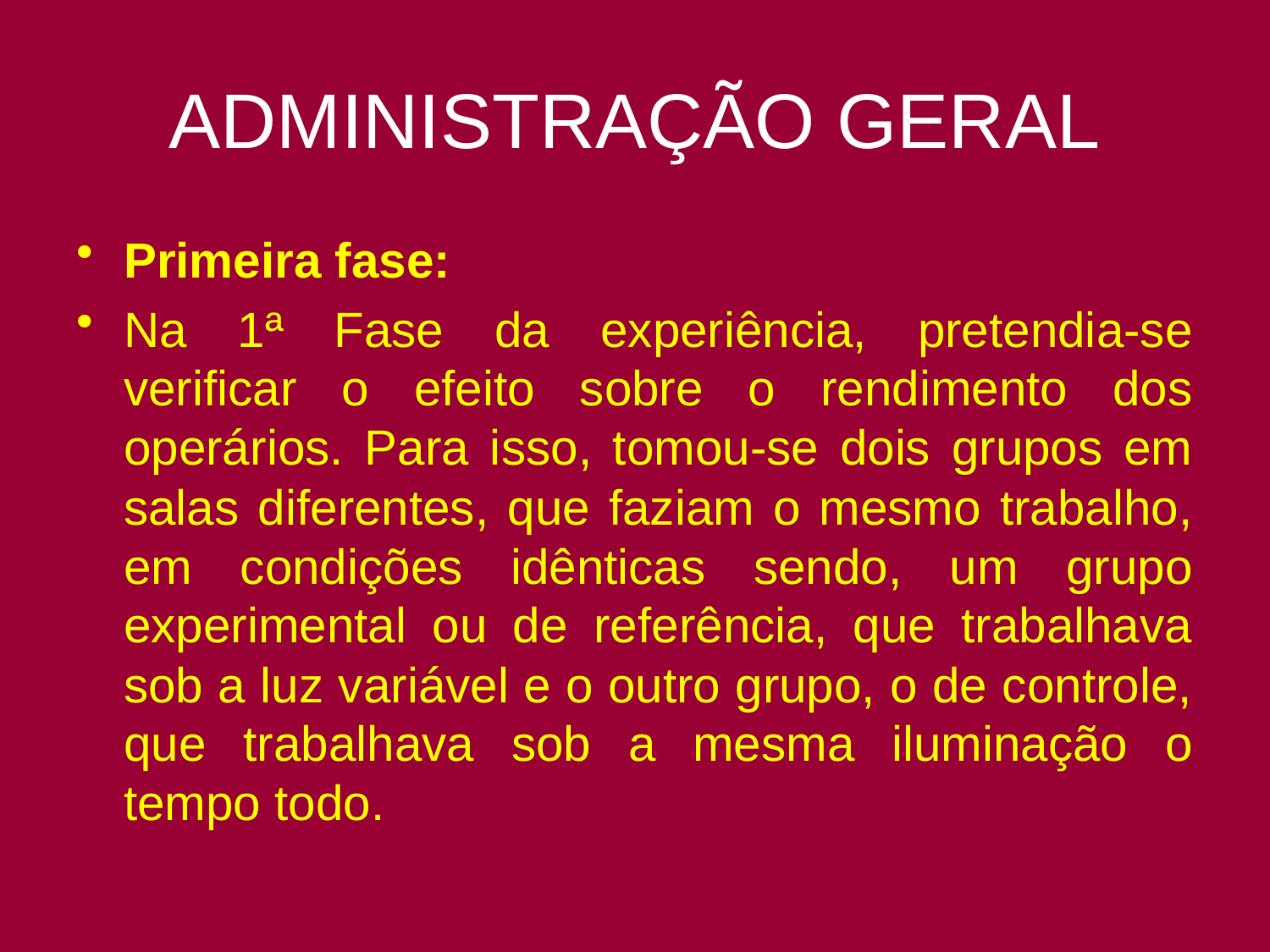

# ADMINISTRAÇÃO GERAL
Primeira fase:
Na 1ª Fase da experiência, pretendia-se verificar o efeito sobre o rendimento dos operários. Para isso, tomou-se dois grupos em salas diferentes, que faziam o mesmo trabalho, em condições idênticas sendo, um grupo experimental ou de referência, que trabalhava sob a luz variável e o outro grupo, o de controle, que trabalhava sob a mesma iluminação o tempo todo.